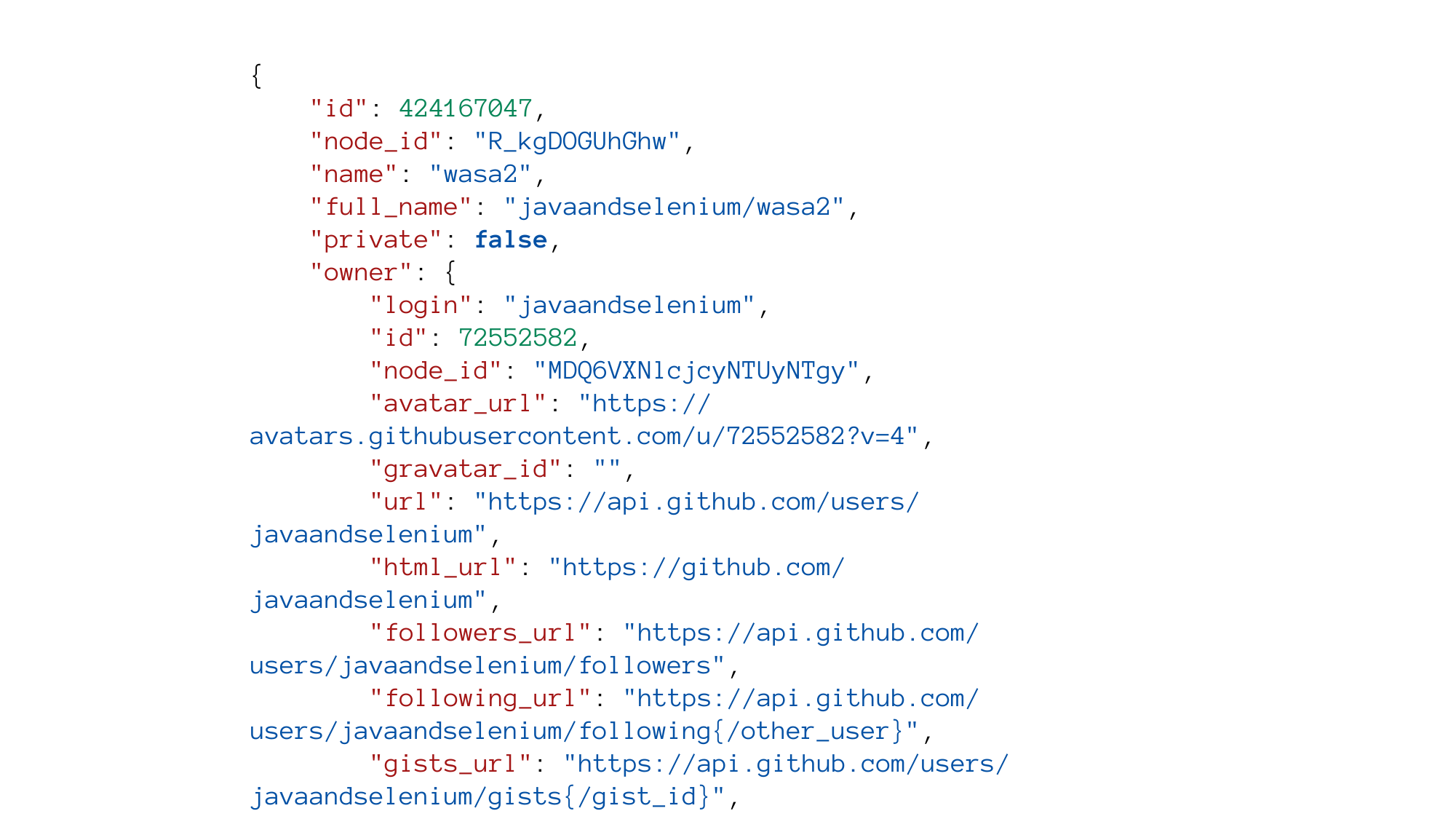

{
    "id": 424167047,
    "node_id": "R_kgDOGUhGhw",
    "name": "wasa2",
    "full_name": "javaandselenium/wasa2",
    "private": false,
    "owner": {
        "login": "javaandselenium",
        "id": 72552582,
        "node_id": "MDQ6VXNlcjcyNTUyNTgy",
        "avatar_url": "https://avatars.githubusercontent.com/u/72552582?v=4",
        "gravatar_id": "",
        "url": "https://api.github.com/users/javaandselenium",
        "html_url": "https://github.com/javaandselenium",
        "followers_url": "https://api.github.com/users/javaandselenium/followers",
        "following_url": "https://api.github.com/users/javaandselenium/following{/other_user}",
        "gists_url": "https://api.github.com/users/javaandselenium/gists{/gist_id}",
        "starred_url": "https://api.github.com/users/javaandselenium/starred{/owner}{/repo}",
        "subscriptions_url": "https://api.github.com/users/javaandselenium/subscriptions",
        "organizations_url": "https://api.github.com/users/javaandselenium/orgs",
        "repos_url": "https://api.github.com/users/javaandselenium/repos",
        "events_url": "https://api.github.com/users/javaandselenium/events{/privacy}",
        "received_events_url": "https://api.github.com/users/javaandselenium/received_events",
        "type": "User",
        "site_admin": false
    },
#